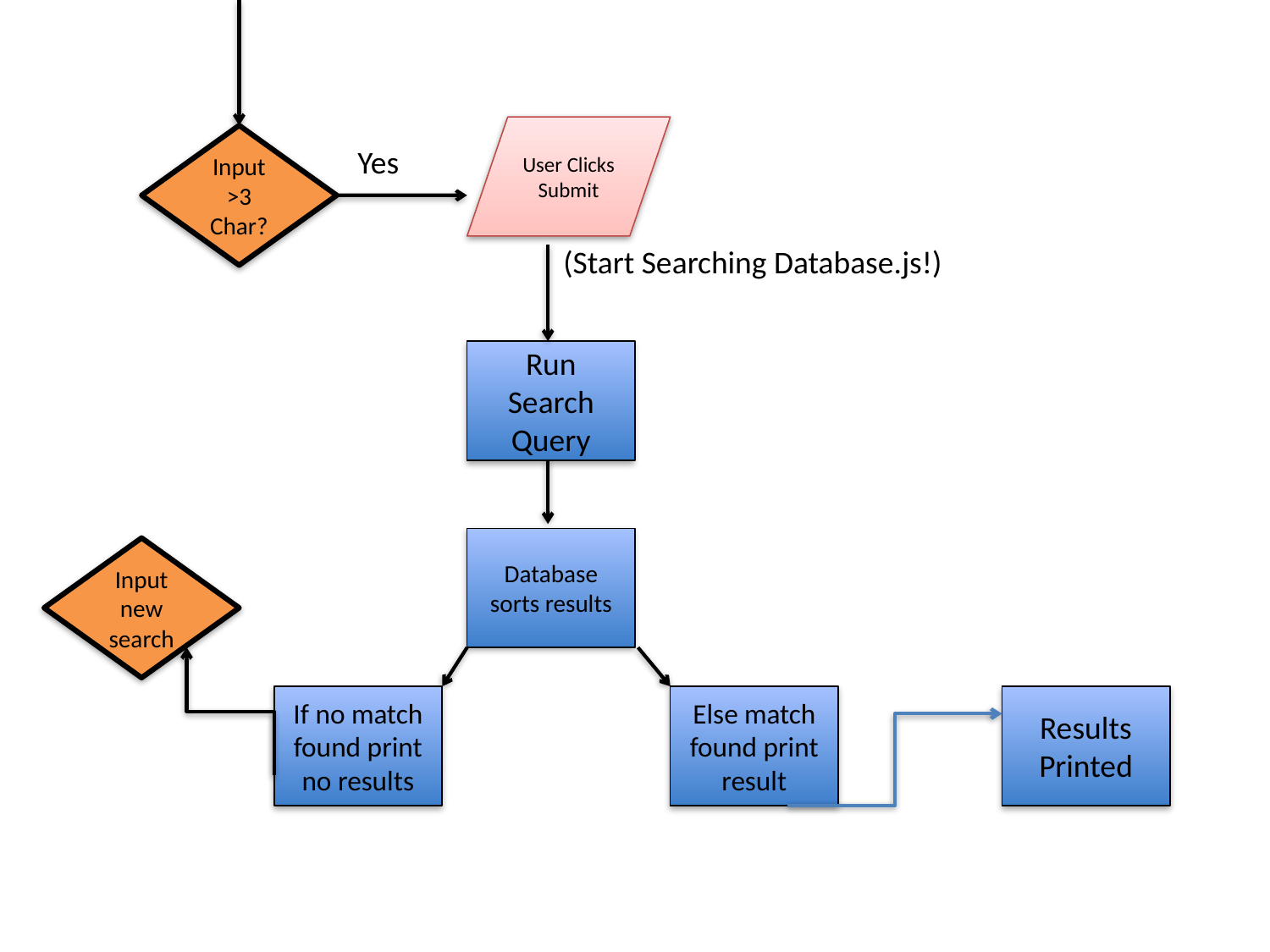

User Clicks Submit
Input >3 Char?
Yes
(Start Searching Database.js!)

Run Search Query
Database sorts results
Input new search
If no match found print no results
Else match found print result
Results Printed